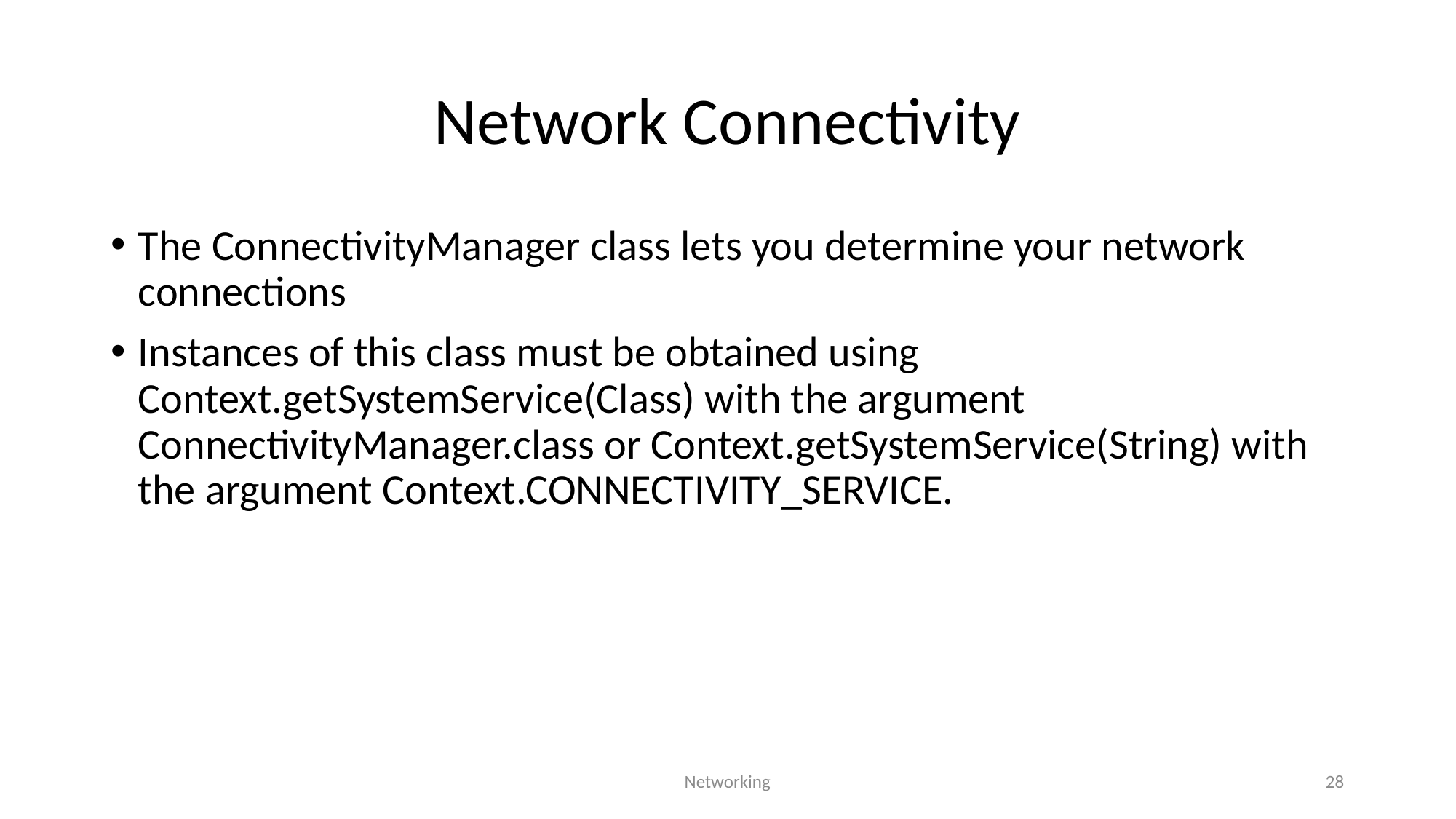

# Network Connectivity
The ConnectivityManager class lets you determine your network connections
Instances of this class must be obtained using Context.getSystemService(Class) with the argument ConnectivityManager.class or Context.getSystemService(String) with the argument Context.CONNECTIVITY_SERVICE.

Networking
28